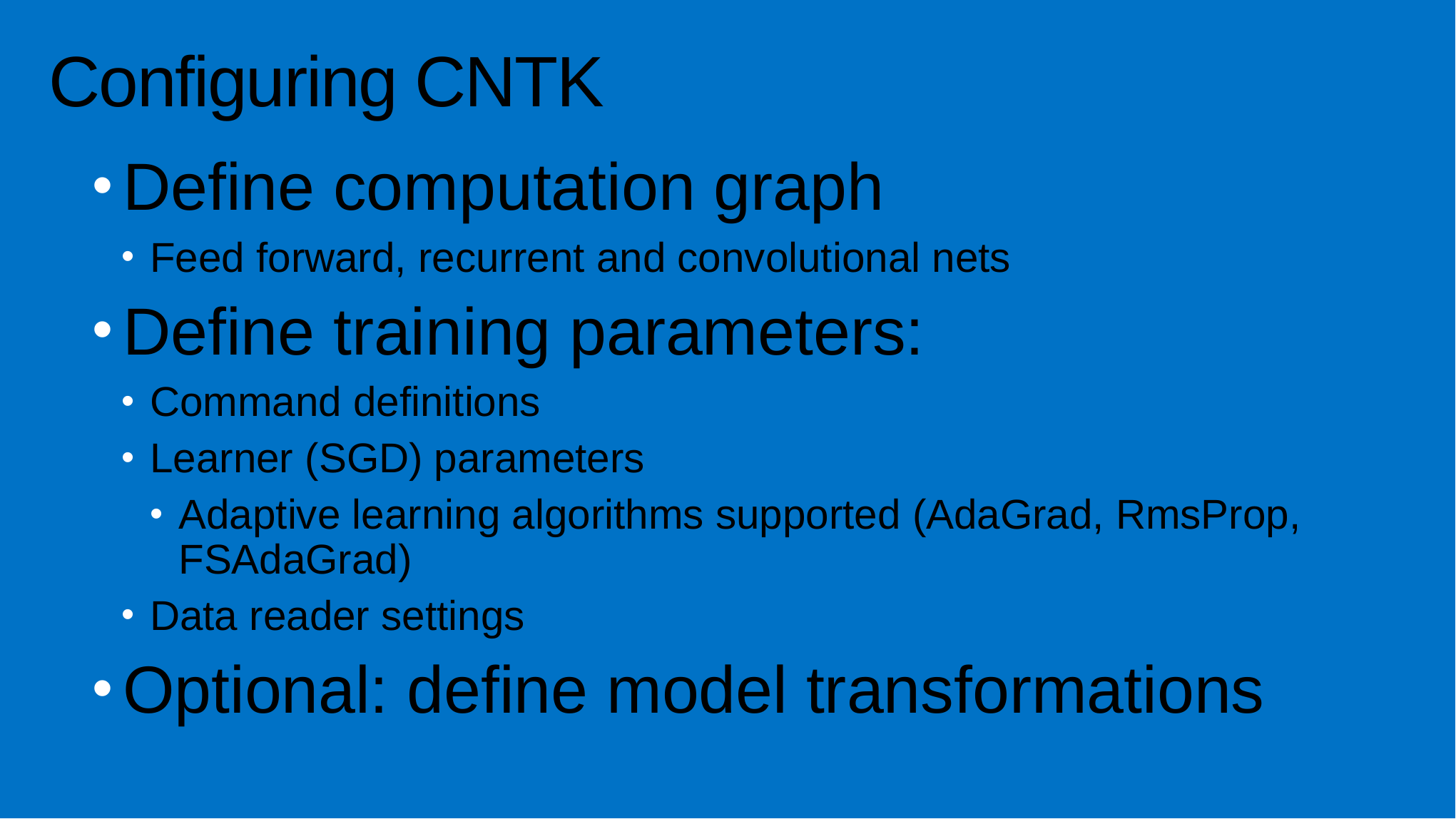

# Configuring CNTK
Define computation graph
Feed forward, recurrent and convolutional nets
Define training parameters:
Command definitions
Learner (SGD) parameters
Adaptive learning algorithms supported (AdaGrad, RmsProp, FSAdaGrad)
Data reader settings
Optional: define model transformations